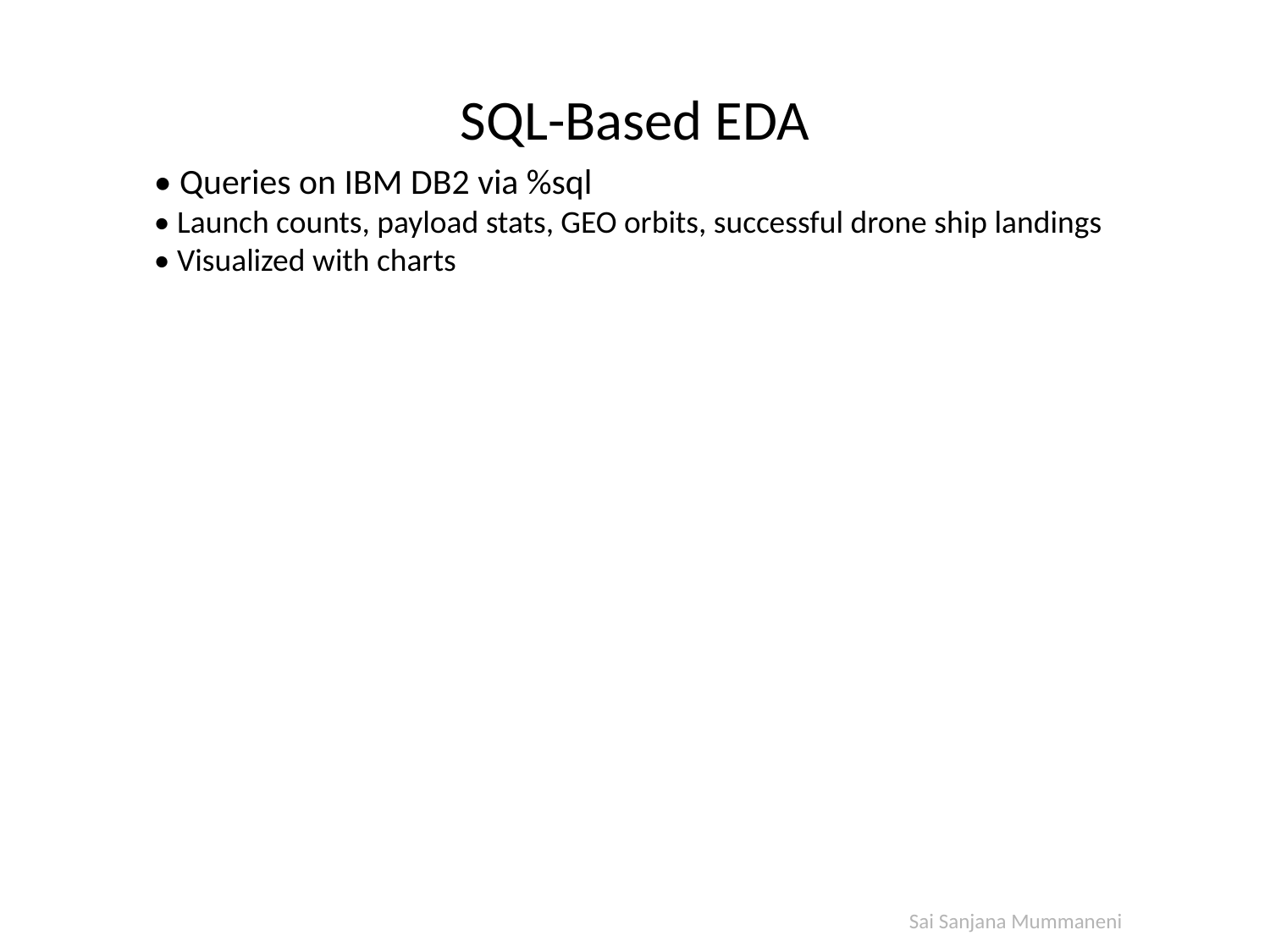

# SQL-Based EDA
• Queries on IBM DB2 via %sql
• Launch counts, payload stats, GEO orbits, successful drone ship landings
• Visualized with charts

Sai Sanjana Mummaneni